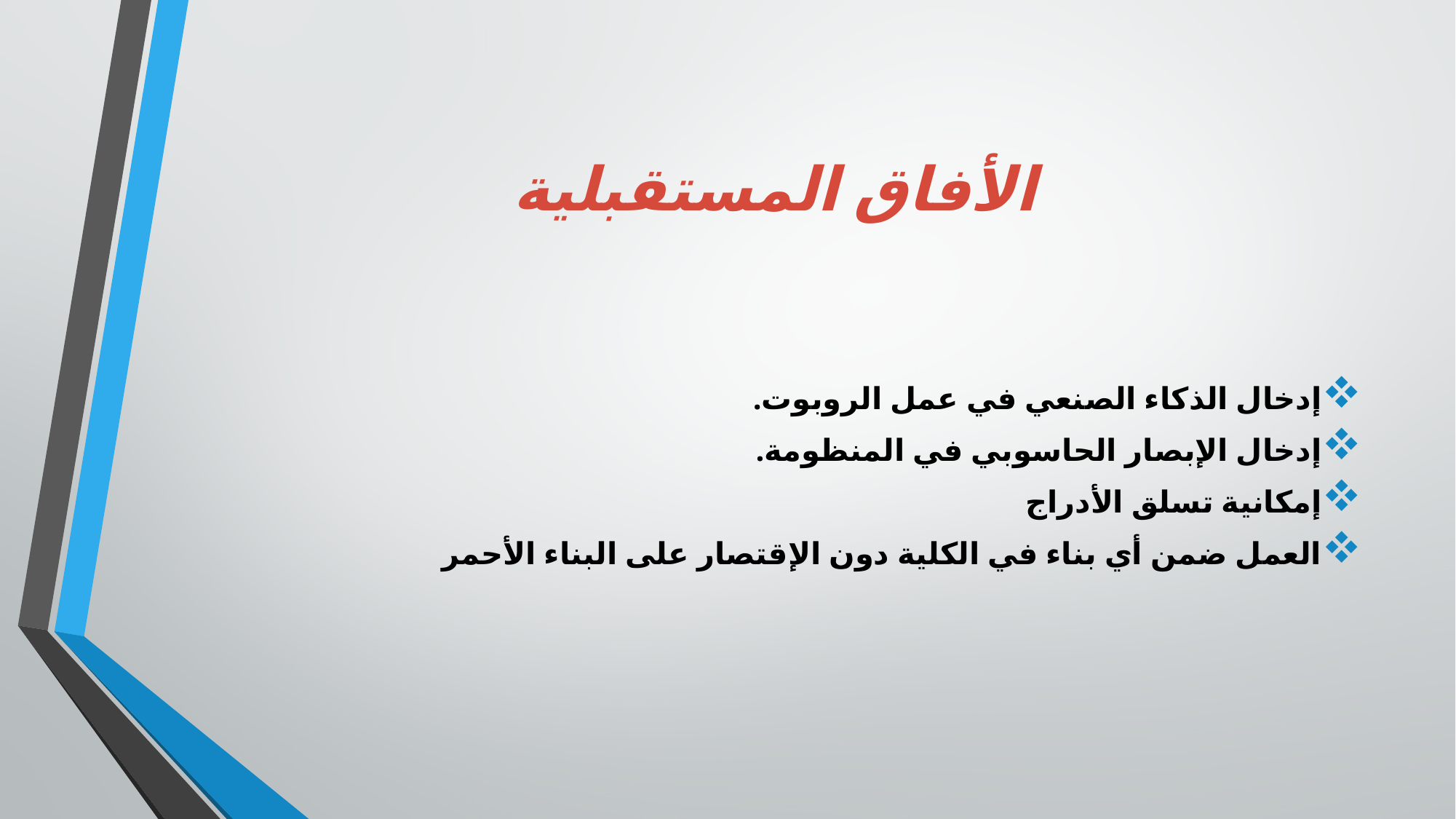

# الأفاق المستقبلية
إدخال الذكاء الصنعي في عمل الروبوت.
إدخال الإبصار الحاسوبي في المنظومة.
إمكانية تسلق الأدراج
العمل ضمن أي بناء في الكلية دون الإقتصار على البناء الأحمر